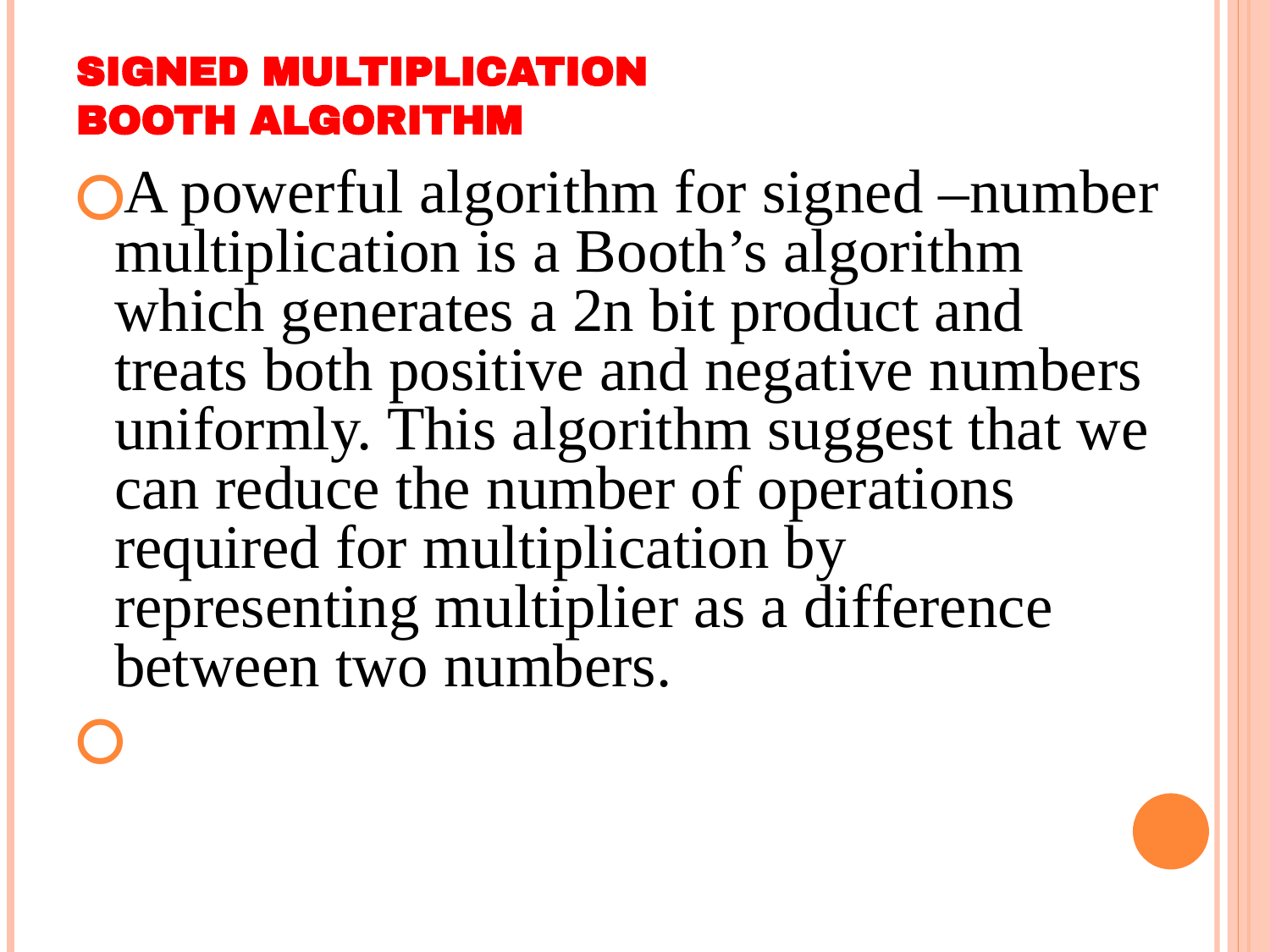

# Signed Multiplication Booth Algorithm
A powerful algorithm for signed –number multiplication is a Booth’s algorithm which generates a 2n bit product and treats both positive and negative numbers uniformly. This algorithm suggest that we can reduce the number of operations required for multiplication by representing multiplier as a difference between two numbers.